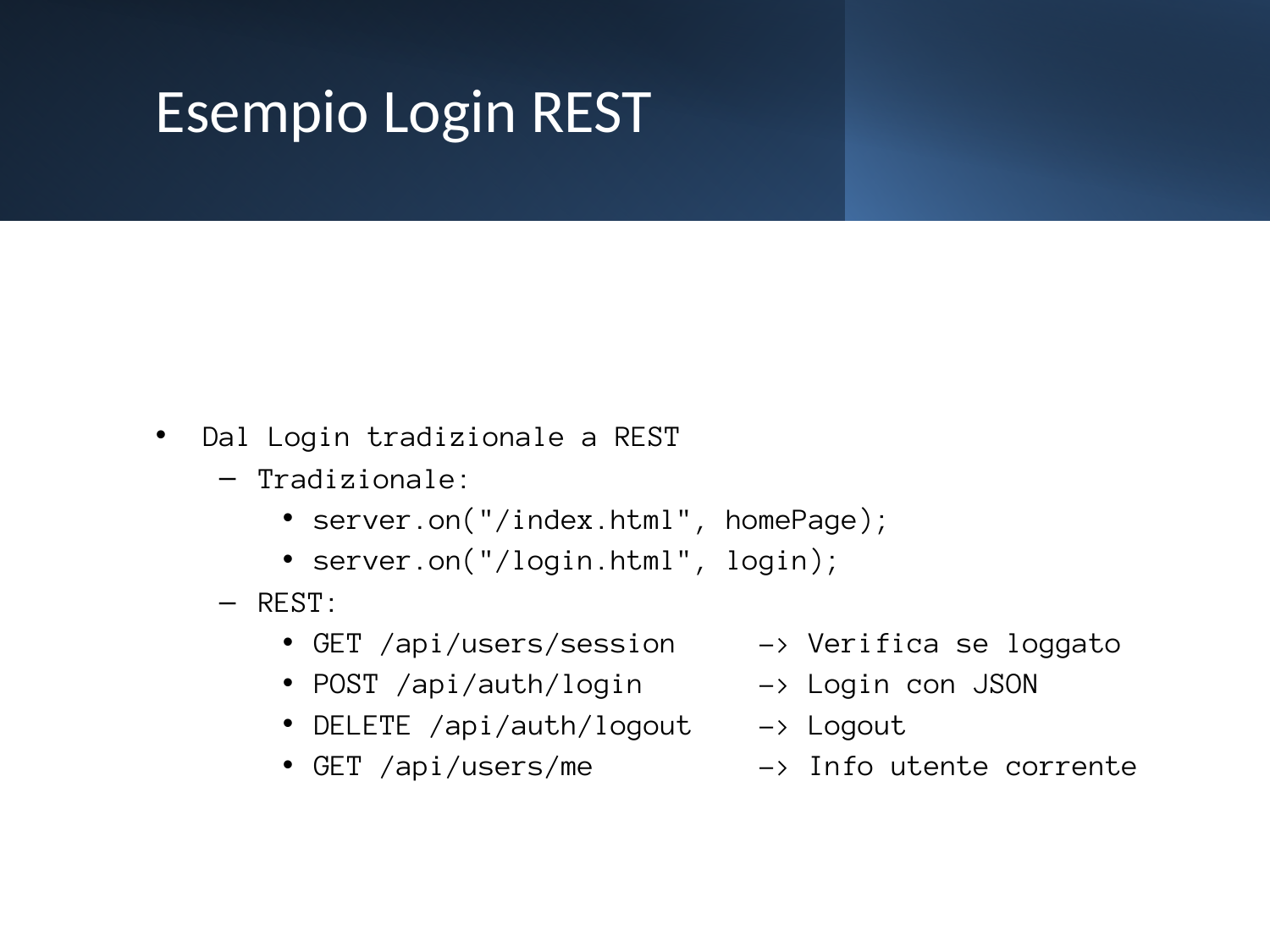

# Esempio Login REST

Dal Login tradizionale a REST
Tradizionale:
server.on("/index.html", homePage);
server.on("/login.html", login);
REST:
GET /api/users/session     -> Verifica se loggato
POST /api/auth/login       -> Login con JSON
DELETE /api/auth/logout    -> Logout
GET /api/users/me          -> Info utente corrente